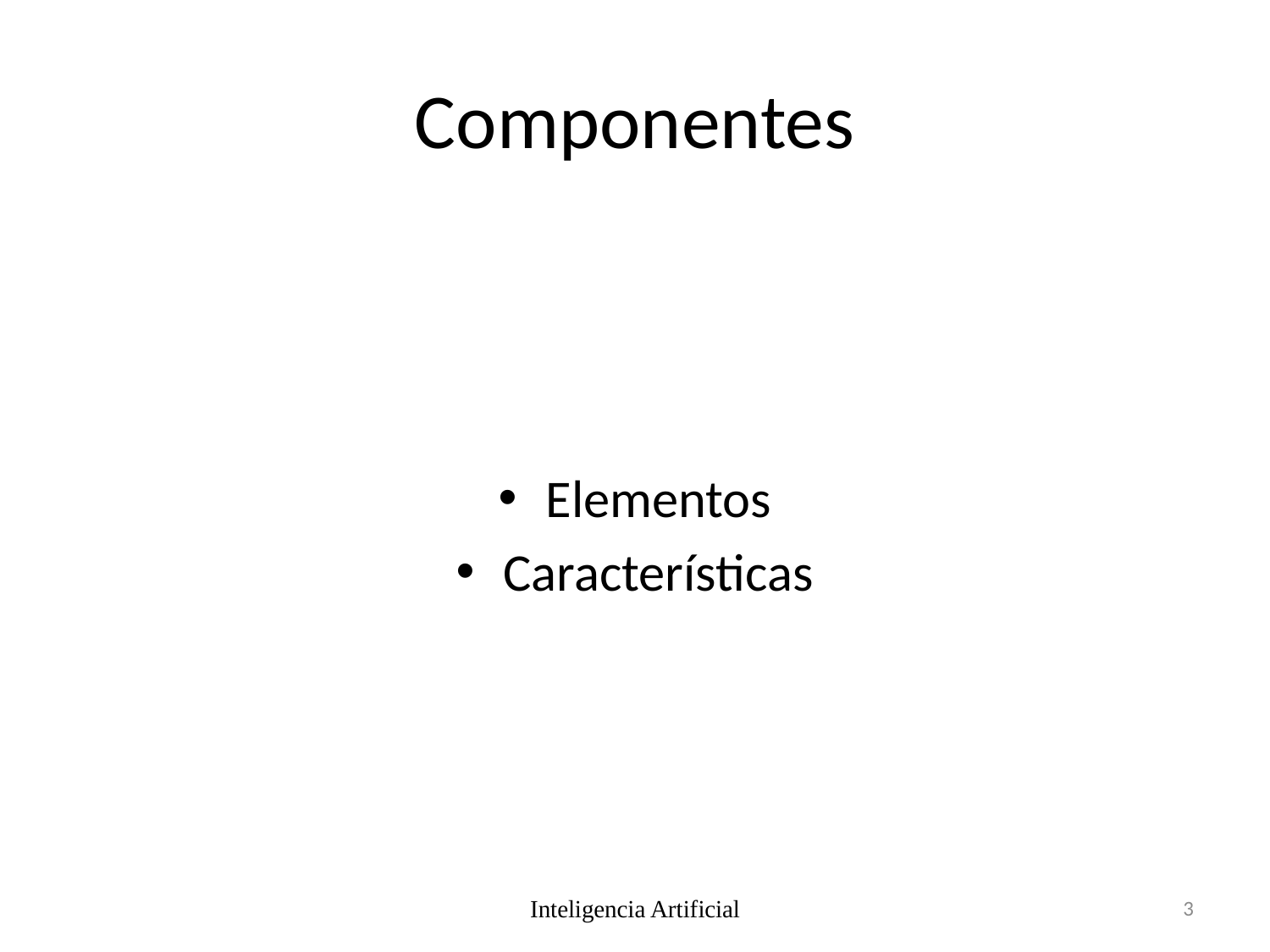

# Componentes

Elementos
Características
Inteligencia Artificial
3